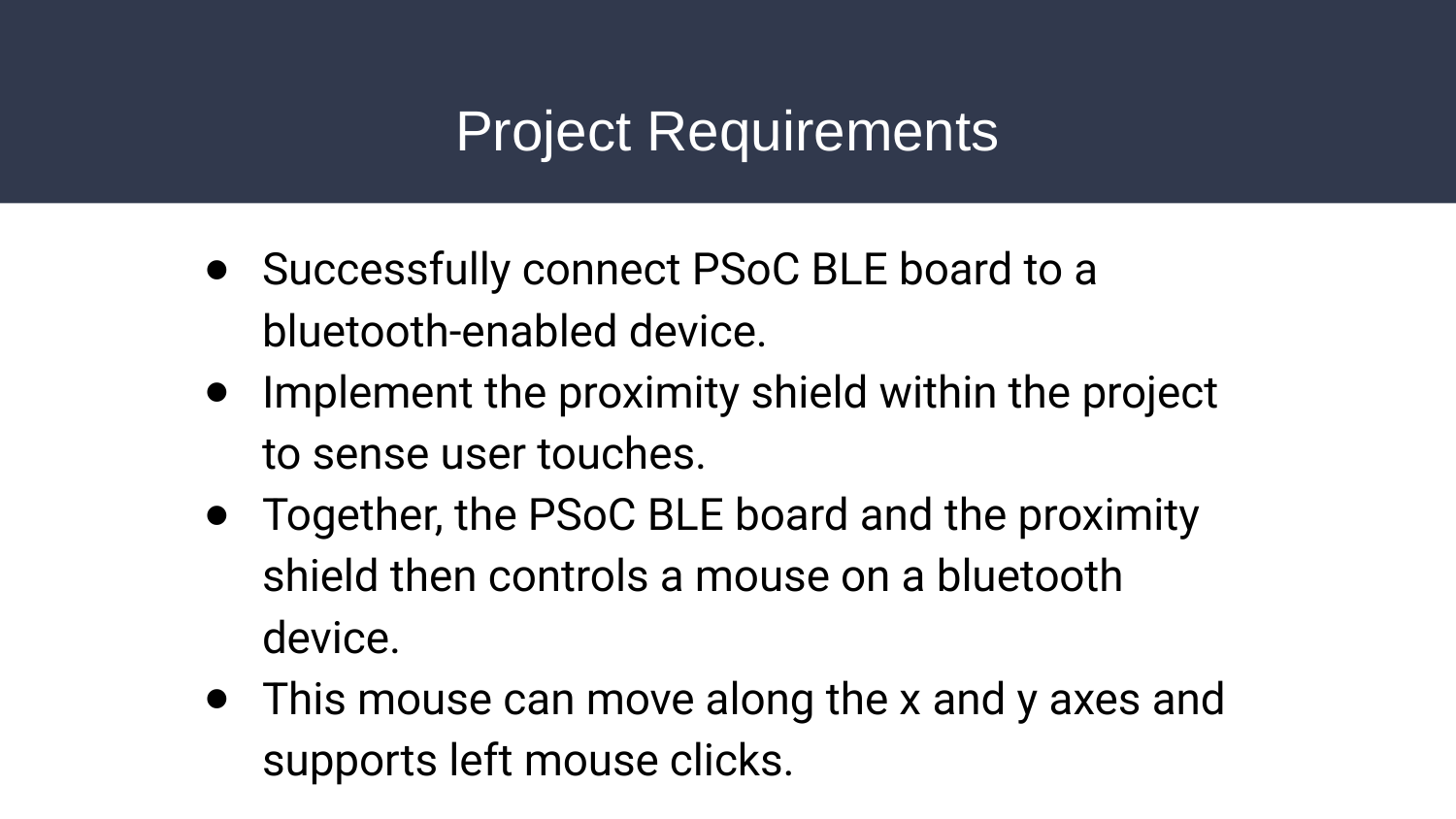

# Project Requirements
Successfully connect PSoC BLE board to a bluetooth-enabled device.
Implement the proximity shield within the project to sense user touches.
Together, the PSoC BLE board and the proximity shield then controls a mouse on a bluetooth device.
This mouse can move along the x and y axes and supports left mouse clicks.